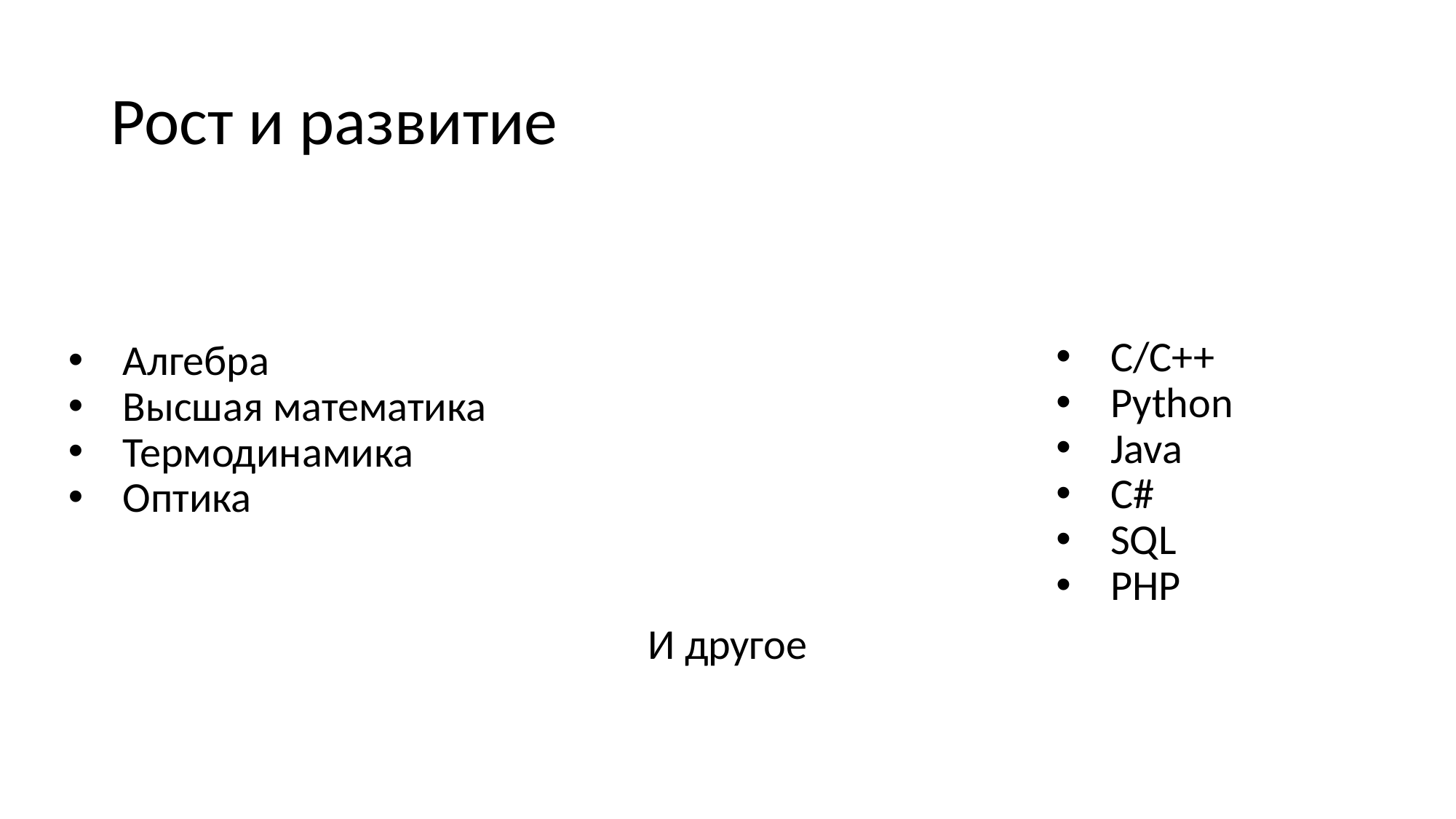

# Рост и развитие
Алгебра
Высшая математика
Термодинамика
Оптика

C/C++
Python
Java
C#
SQL
PHP
И другое